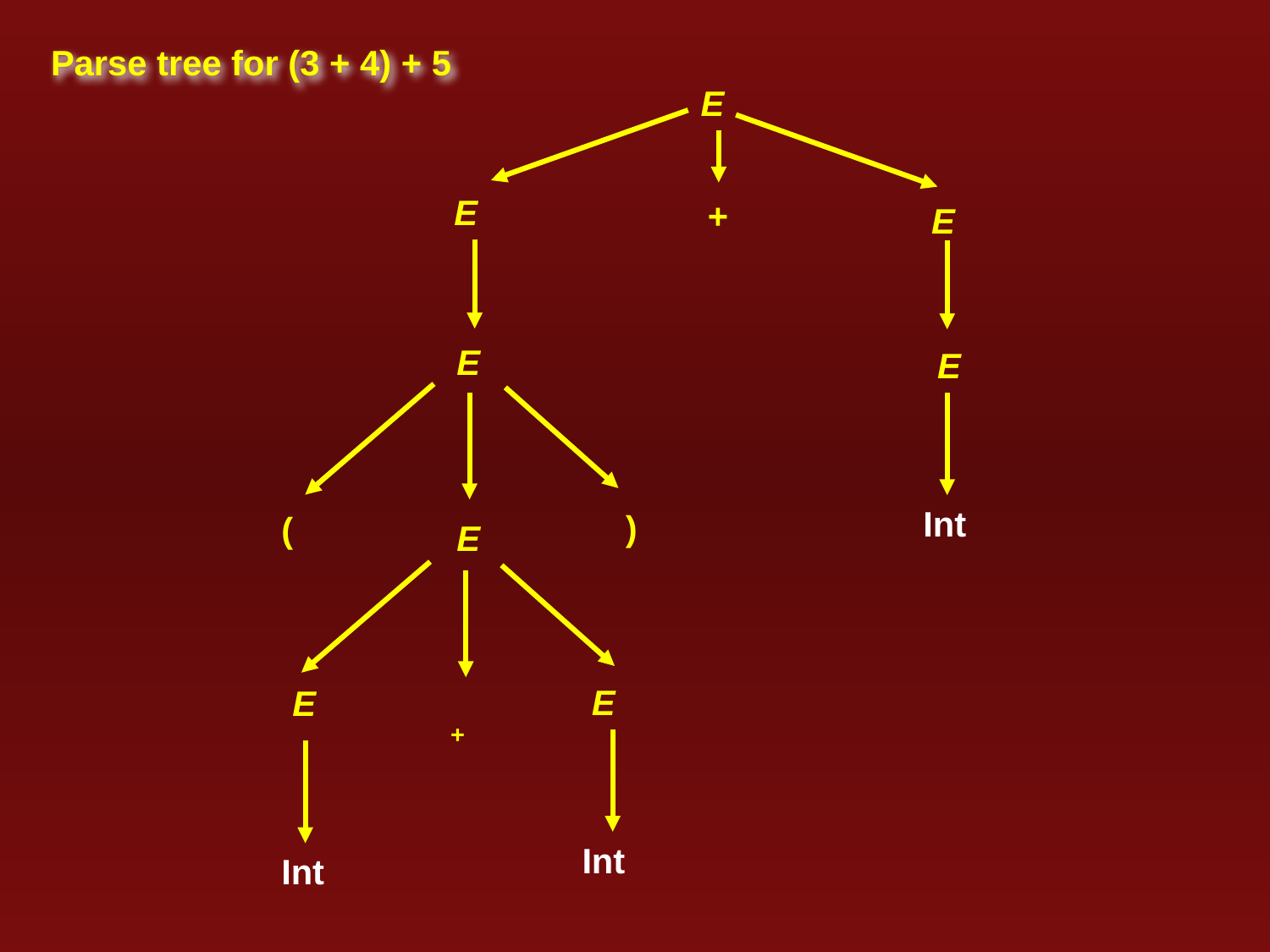

# Parse tree for (3 + 4) + 5
E
E
+
E
E
E
Int
)
(
E
E
E
+
Int
Int